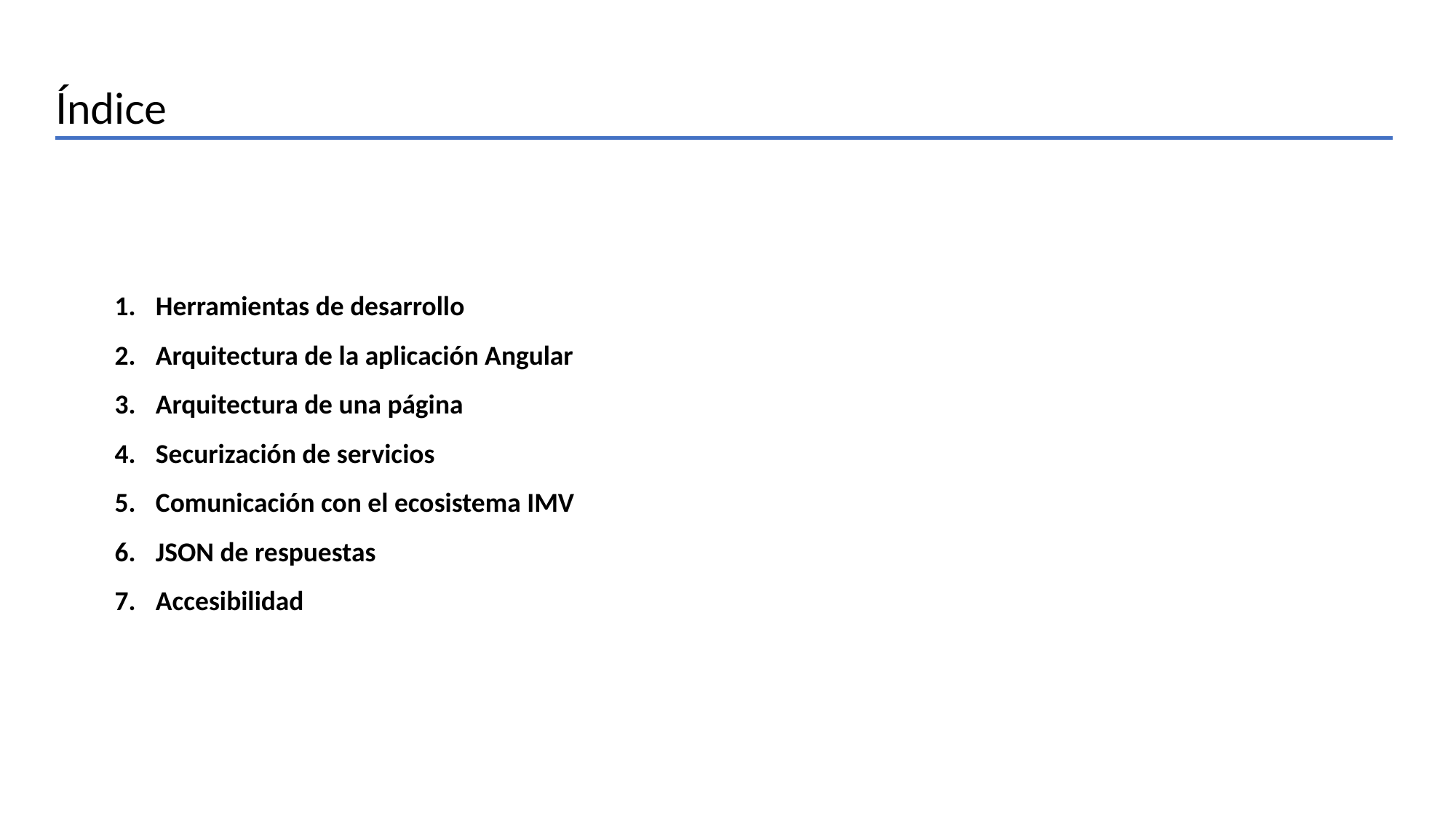

Índice
Herramientas de desarrollo
Arquitectura de la aplicación Angular
Arquitectura de una página
Securización de servicios
Comunicación con el ecosistema IMV
JSON de respuestas
Accesibilidad